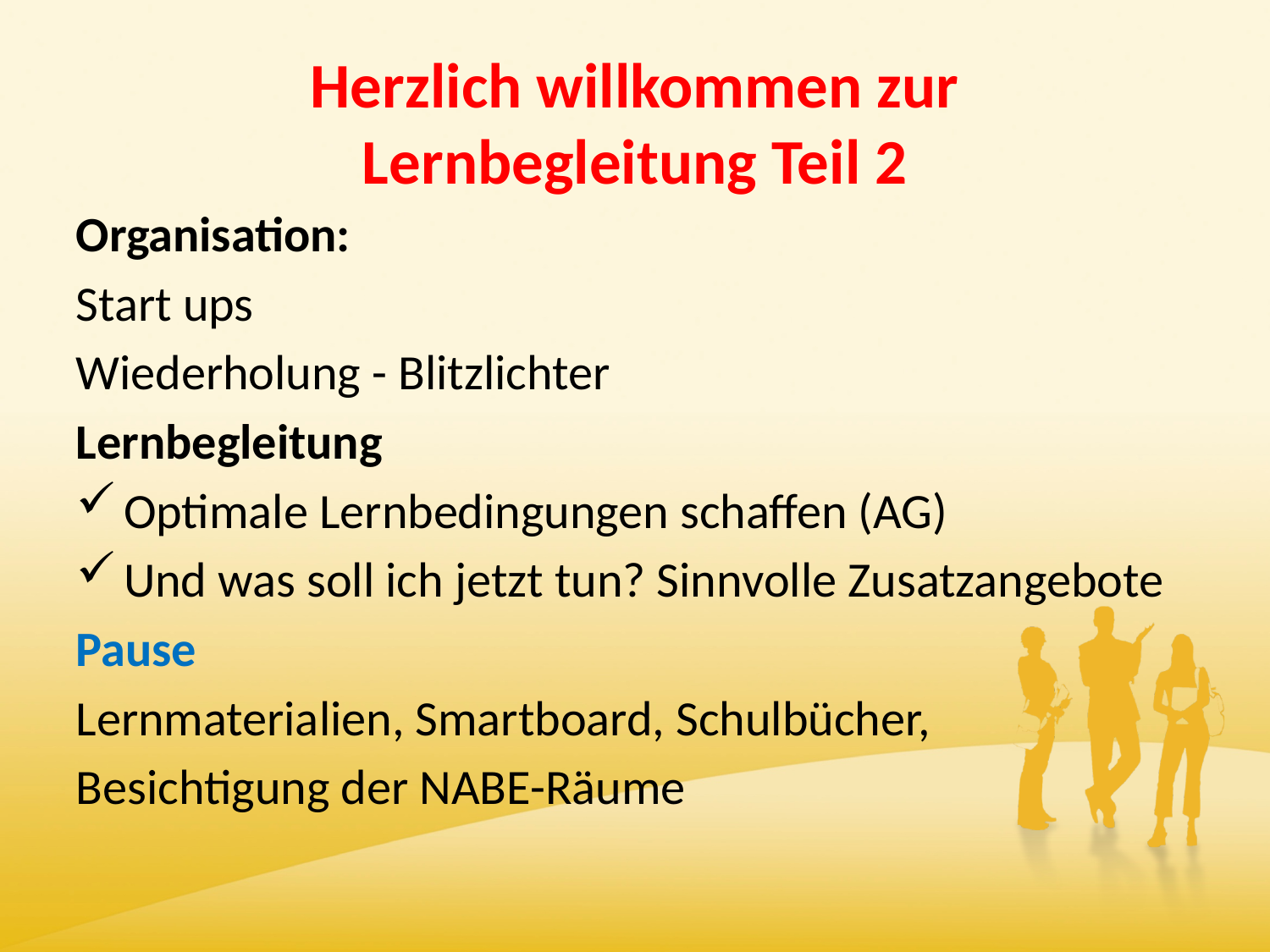

# Herzlich willkommen zur Lernbegleitung Teil 2
Organisation:
Start ups
Wiederholung - Blitzlichter
Lernbegleitung
Optimale Lernbedingungen schaffen (AG)
Und was soll ich jetzt tun? Sinnvolle Zusatzangebote
Pause
Lernmaterialien, Smartboard, Schulbücher,
Besichtigung der NABE-Räume